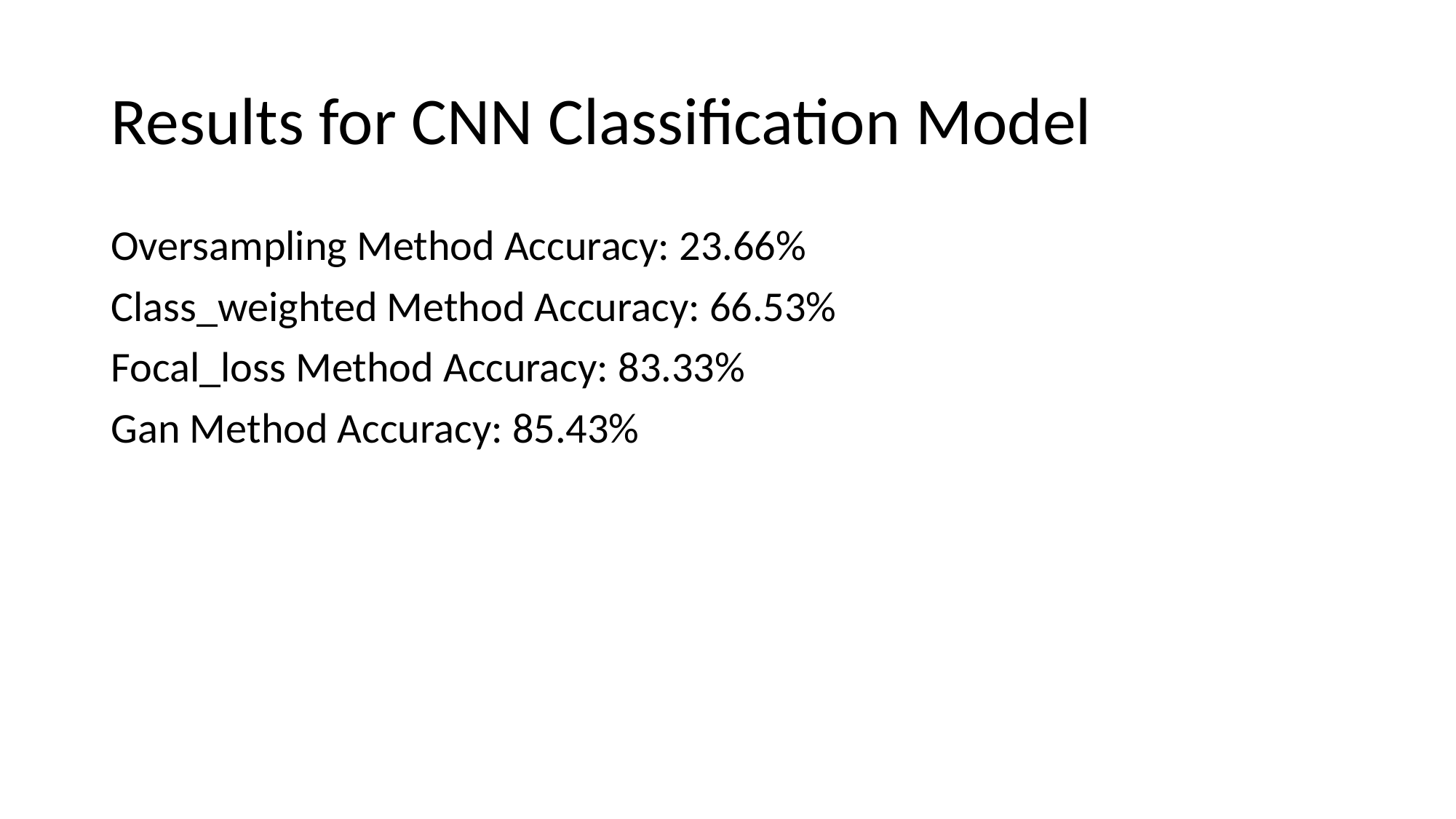

# Results for CNN Classification Model
Oversampling Method Accuracy: 23.66%
Class_weighted Method Accuracy: 66.53%
Focal_loss Method Accuracy: 83.33%
Gan Method Accuracy: 85.43%